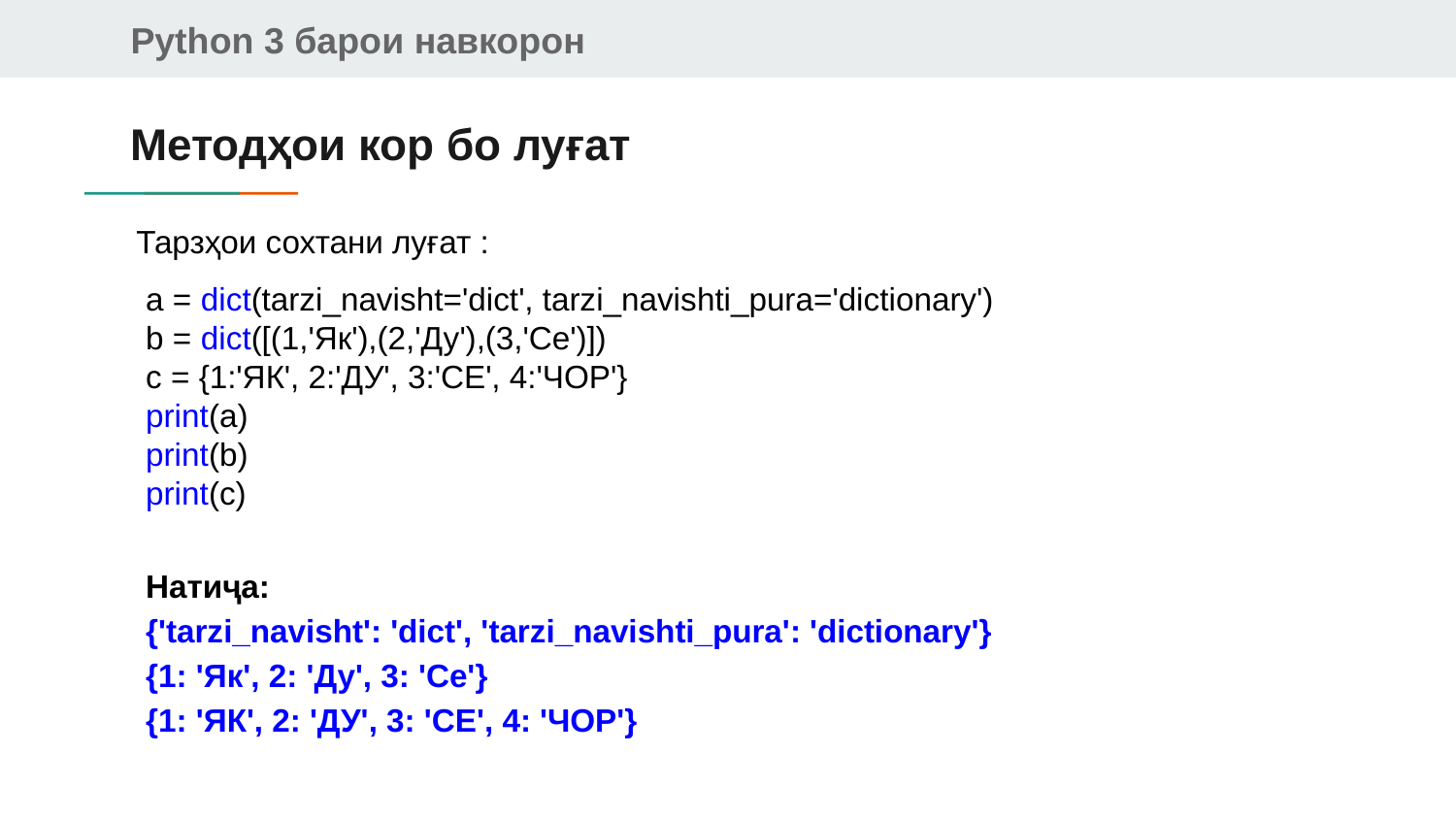

# Методҳои кор бо луғат
Тарзҳои сохтани луғат :
a = dict(tarzi_navisht='dict', tarzi_navishti_pura='dictionary')
b = dict([(1,'Як'),(2,'Ду'),(3,'Се')])
c = {1:'ЯК', 2:'ДУ', 3:'СЕ', 4:'ЧОР'}
print(a)
print(b)
print(c)
Натиҷа:
{'tarzi_navisht': 'dict', 'tarzi_navishti_pura': 'dictionary'}
{1: 'Як', 2: 'Ду', 3: 'Се'}
{1: 'ЯК', 2: 'ДУ', 3: 'СЕ', 4: 'ЧОР'}